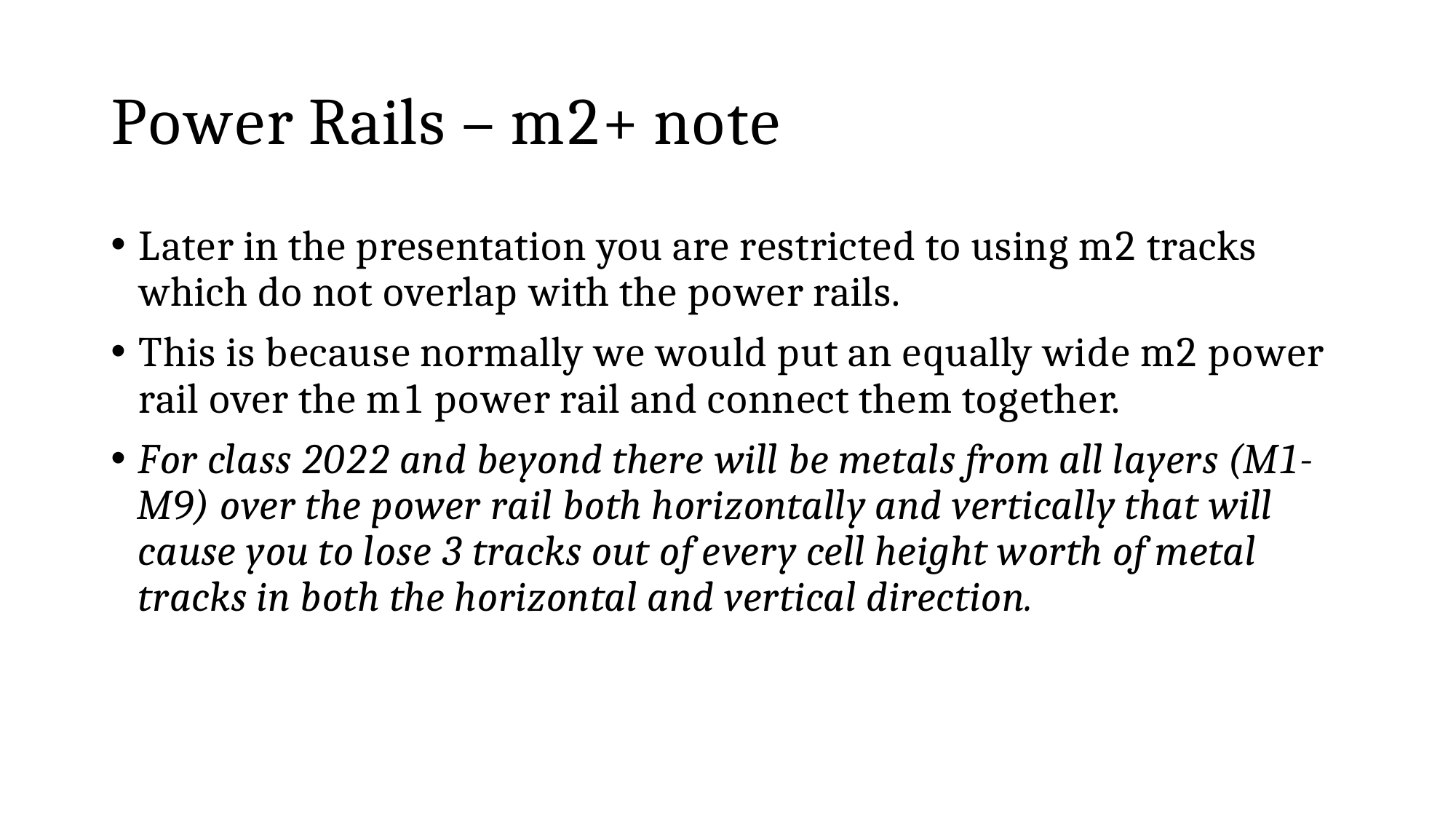

# Power Rails – m2+ note
Later in the presentation you are restricted to using m2 tracks which do not overlap with the power rails.
This is because normally we would put an equally wide m2 power rail over the m1 power rail and connect them together.
For class 2022 and beyond there will be metals from all layers (M1-M9) over the power rail both horizontally and vertically that will cause you to lose 3 tracks out of every cell height worth of metal tracks in both the horizontal and vertical direction.